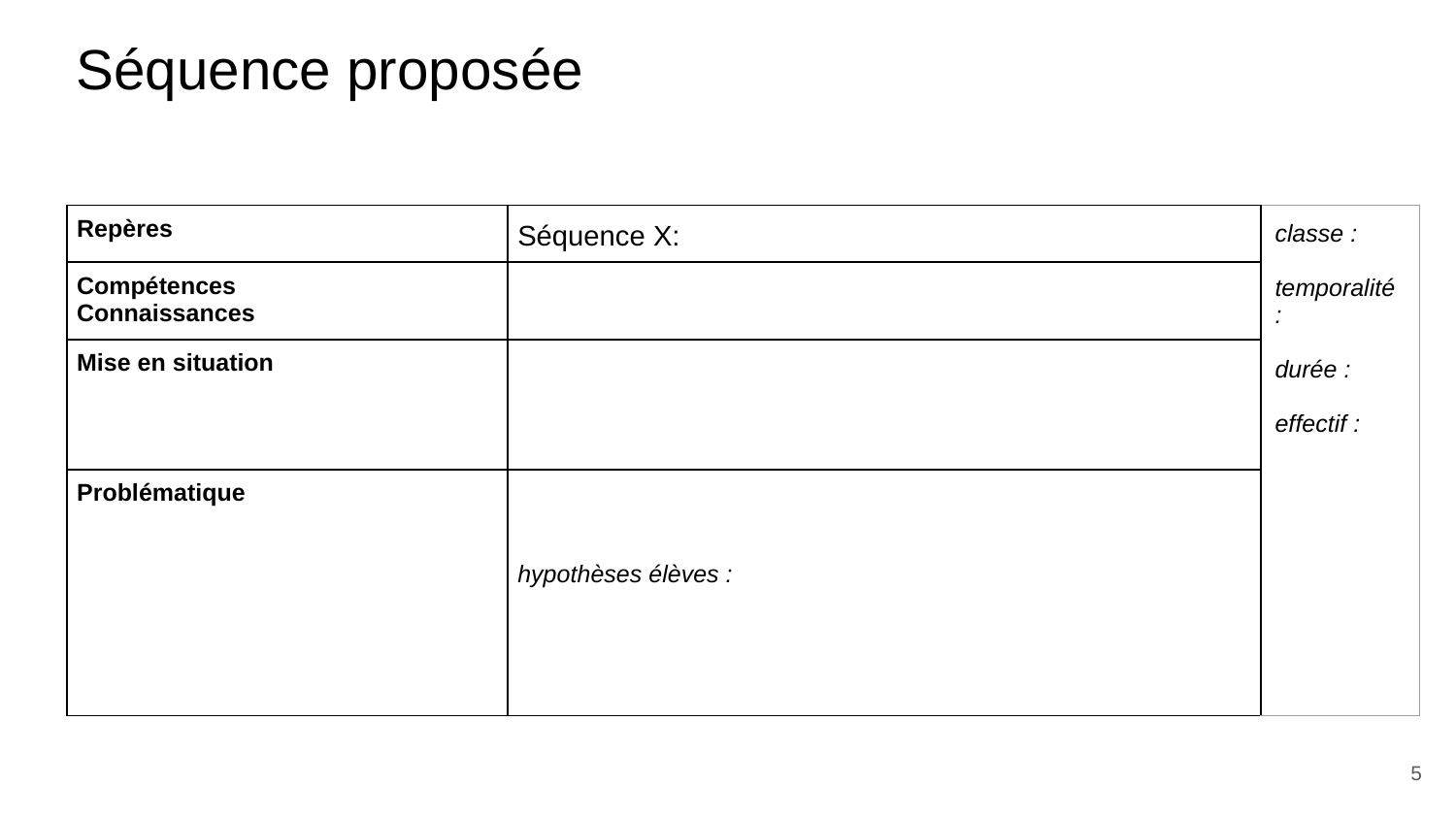

# Séquence proposée
| Repères | Séquence X: | classe : temporalité : durée : effectif : |
| --- | --- | --- |
| Compétences Connaissances |  |  |
| Mise en situation |  |  |
| Problématique | hypothèses élèves : |  |
5